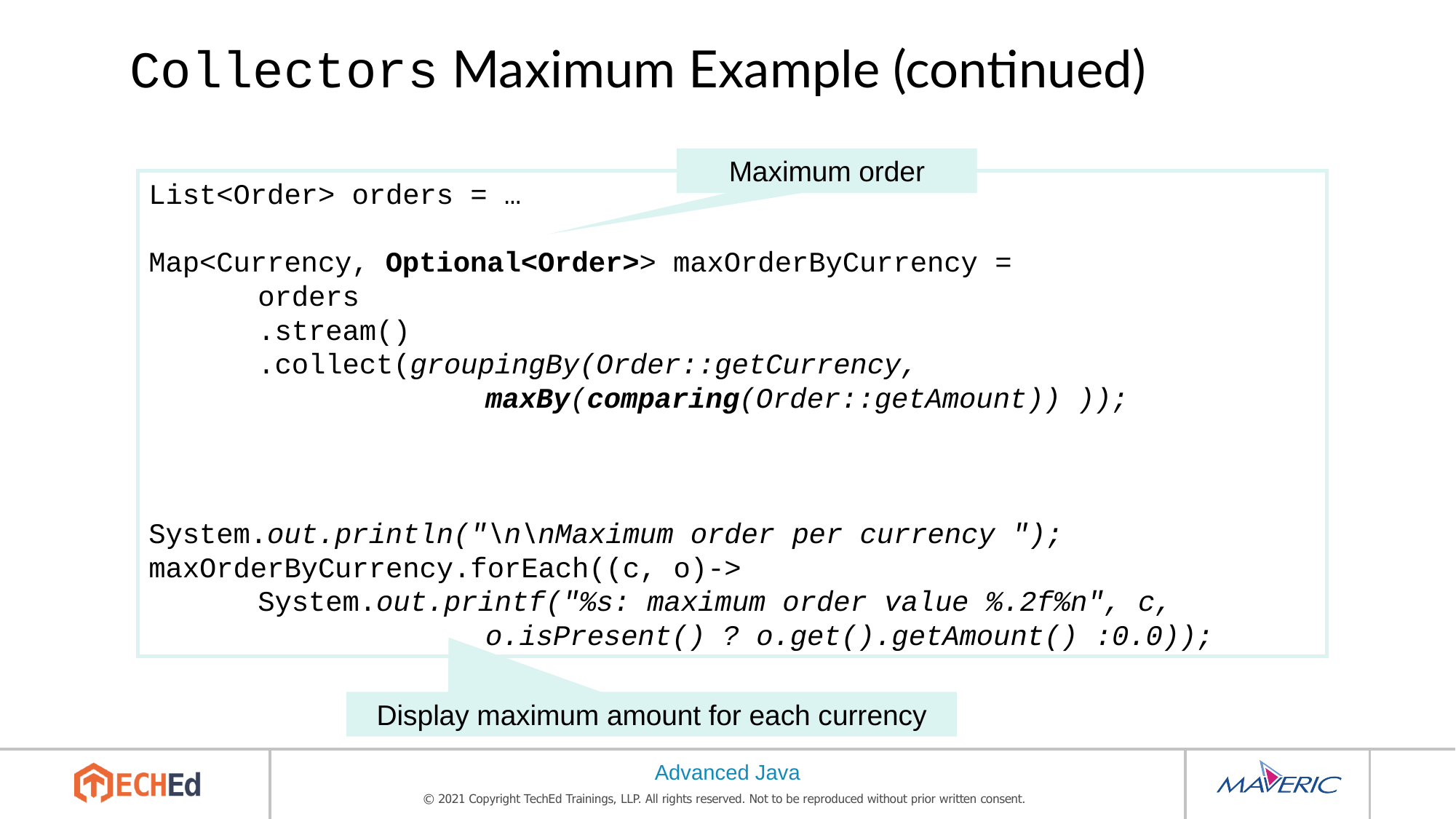

# Collectors Maximum Example (continued)
Maximum order
List<Order> orders = …

Map<Currency, Optional<Order>> maxOrderByCurrency =
	orders
	.stream()
	.collect(groupingBy(Order::getCurrency,
		       maxBy(comparing(Order::getAmount)) ));

System.out.println("\n\nMaximum order per currency ");
maxOrderByCurrency.forEach((c, o)->
	System.out.printf("%s: maximum order value %.2f%n", c,
		       o.isPresent() ? o.get().getAmount() :0.0));
Display maximum amount for each currency